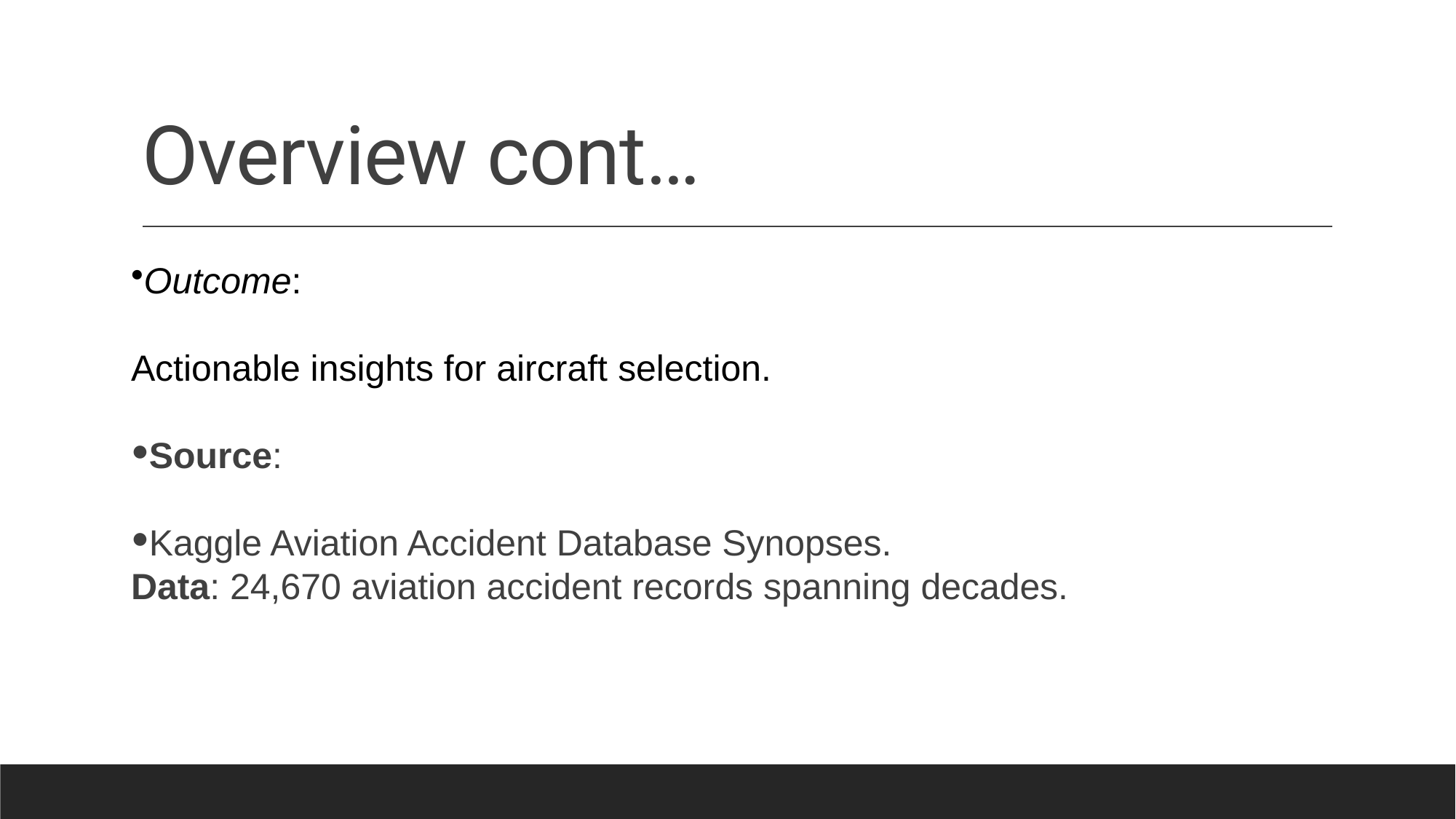

# Overview cont…
Outcome:

Actionable insights for aircraft selection.

Source:

Kaggle Aviation Accident Database Synopses.
Data: 24,670 aviation accident records spanning decades.